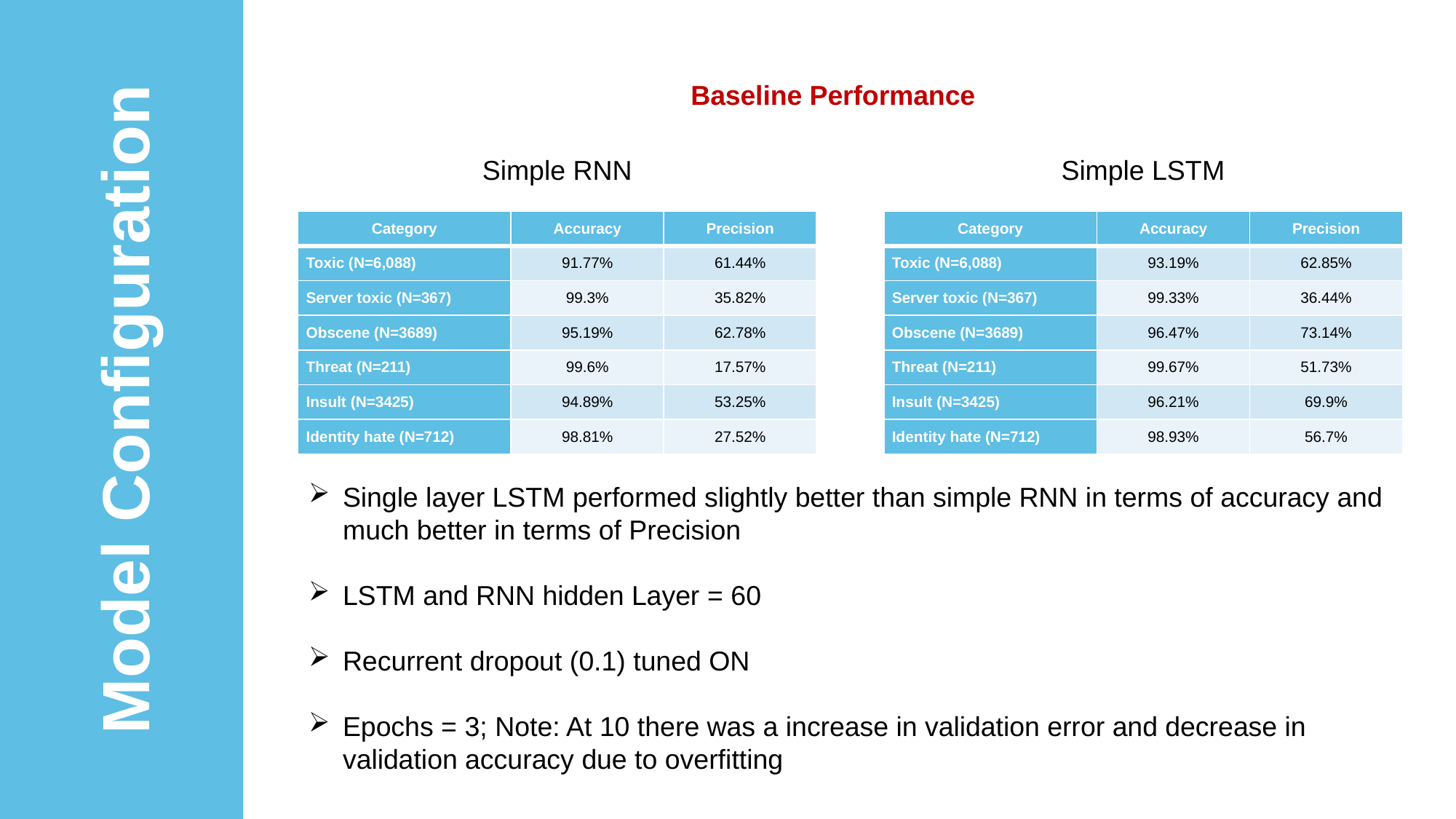

Baseline Performance
Simple RNN

Simple LSTM
| Category | Accuracy | Precision |
| --- | --- | --- |
| Toxic (N=6,088) | 91.77% | 61.44% |
| Server toxic (N=367) | 99.3% | 35.82% |
| Obscene (N=3689) | 95.19% | 62.78% |
| Threat (N=211) | 99.6% | 17.57% |
| Insult (N=3425) | 94.89% | 53.25% |
| Identity hate (N=712) | 98.81% | 27.52% |
| Category | Accuracy | Precision |
| --- | --- | --- |
| Toxic (N=6,088) | 93.19% | 62.85% |
| Server toxic (N=367) | 99.33% | 36.44% |
| Obscene (N=3689) | 96.47% | 73.14% |
| Threat (N=211) | 99.67% | 51.73% |
| Insult (N=3425) | 96.21% | 69.9% |
| Identity hate (N=712) | 98.93% | 56.7% |
Model Configuration
Single layer LSTM performed slightly better than simple RNN in terms of accuracy and much better in terms of Precision

LSTM and RNN hidden Layer = 60

Recurrent dropout (0.1) tuned ON

Epochs = 3; Note: At 10 there was a increase in validation error and decrease in validation accuracy due to overfitting